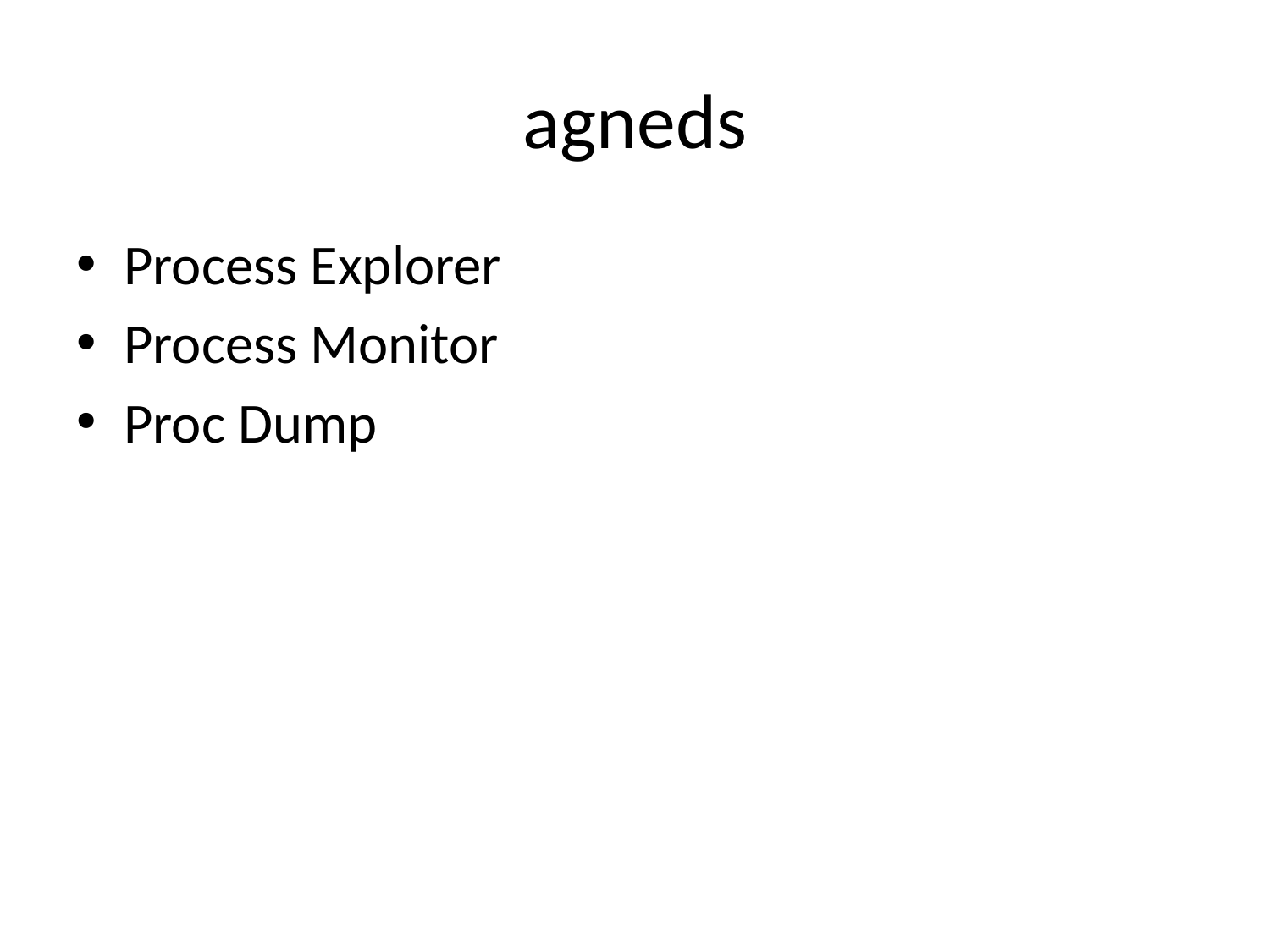

# agneds
Process Explorer
Process Monitor
Proc Dump